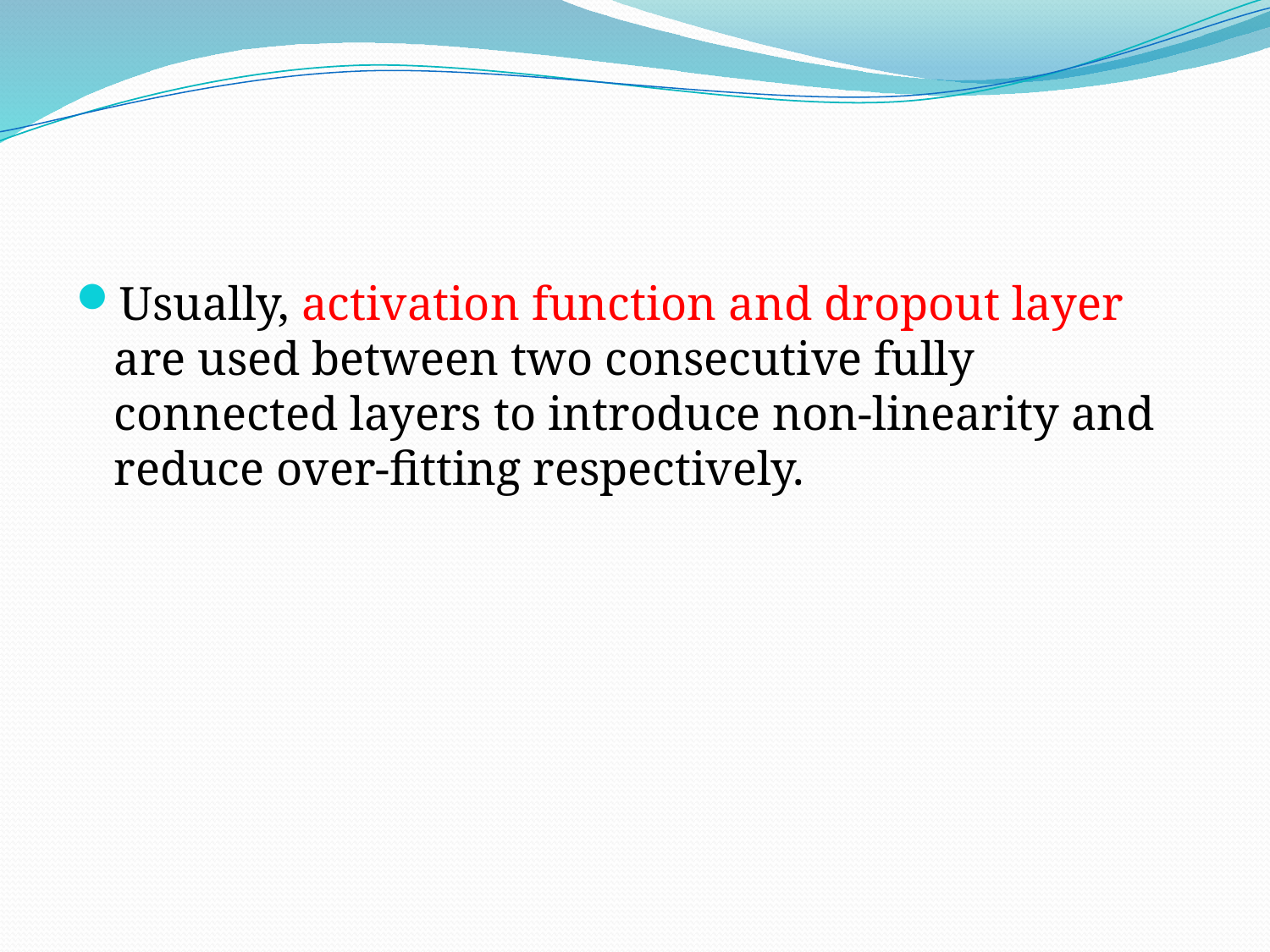

#
Usually, activation function and dropout layer are used between two consecutive fully connected layers to introduce non-linearity and reduce over-fitting respectively.